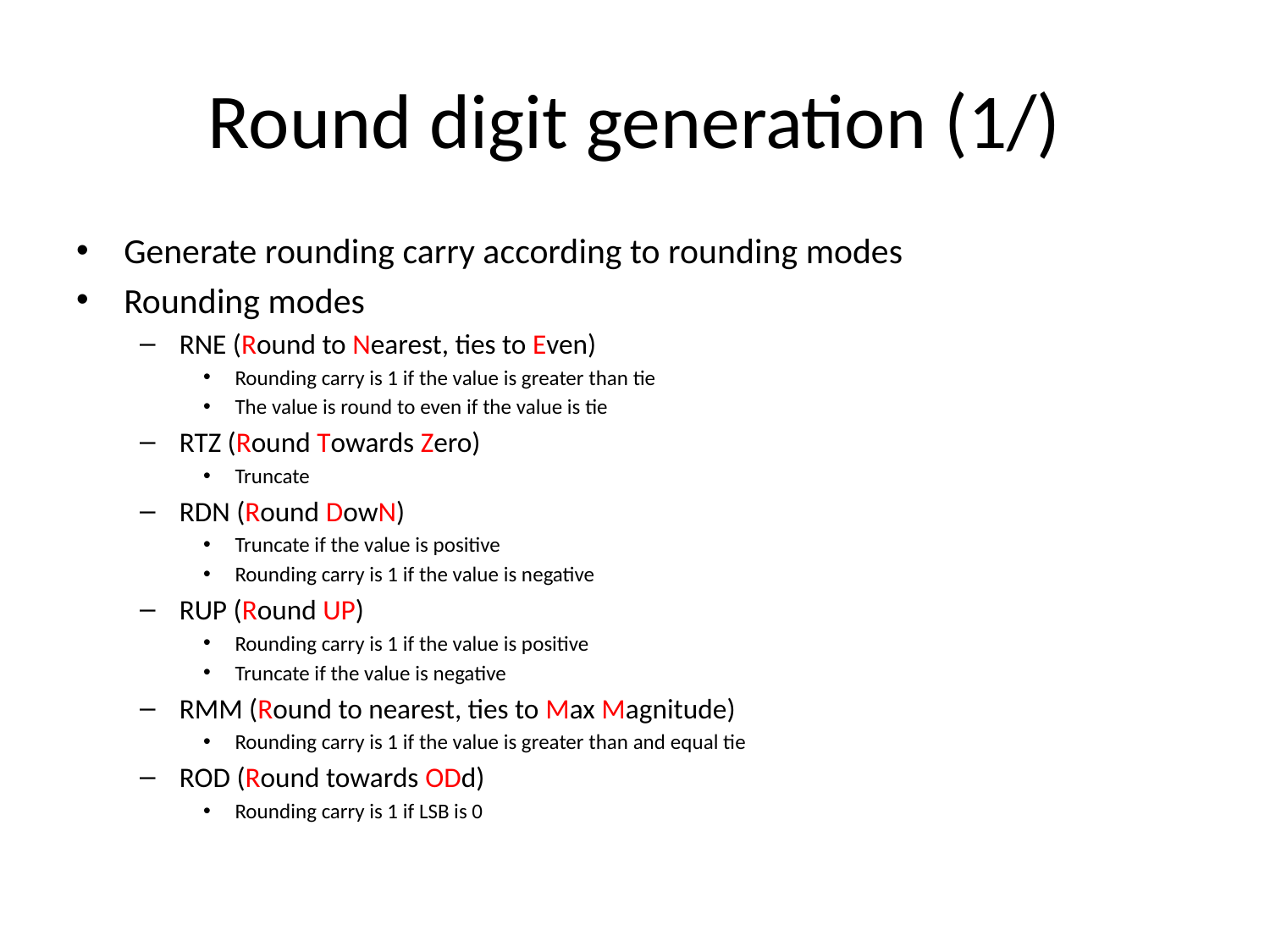

# Round digit generation (1/)
Generate rounding carry according to rounding modes
Rounding modes
RNE (Round to Nearest, ties to Even)
Rounding carry is 1 if the value is greater than tie
The value is round to even if the value is tie
RTZ (Round Towards Zero)
Truncate
RDN (Round DowN)
Truncate if the value is positive
Rounding carry is 1 if the value is negative
RUP (Round UP)
Rounding carry is 1 if the value is positive
Truncate if the value is negative
RMM (Round to nearest, ties to Max Magnitude)
Rounding carry is 1 if the value is greater than and equal tie
ROD (Round towards ODd)
Rounding carry is 1 if LSB is 0